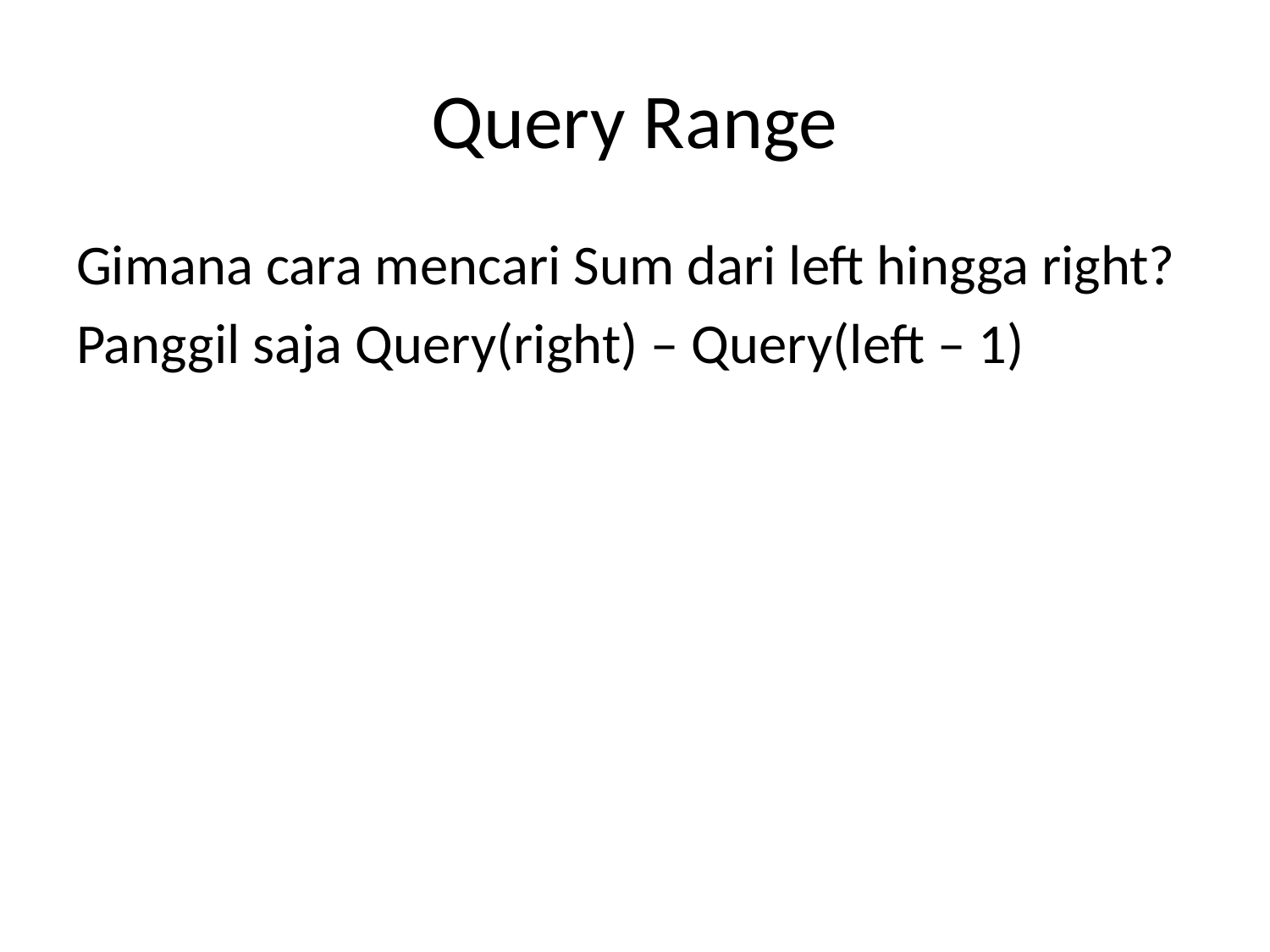

# Query Range
Gimana cara mencari Sum dari left hingga right?
Panggil saja Query(right) – Query(left – 1)